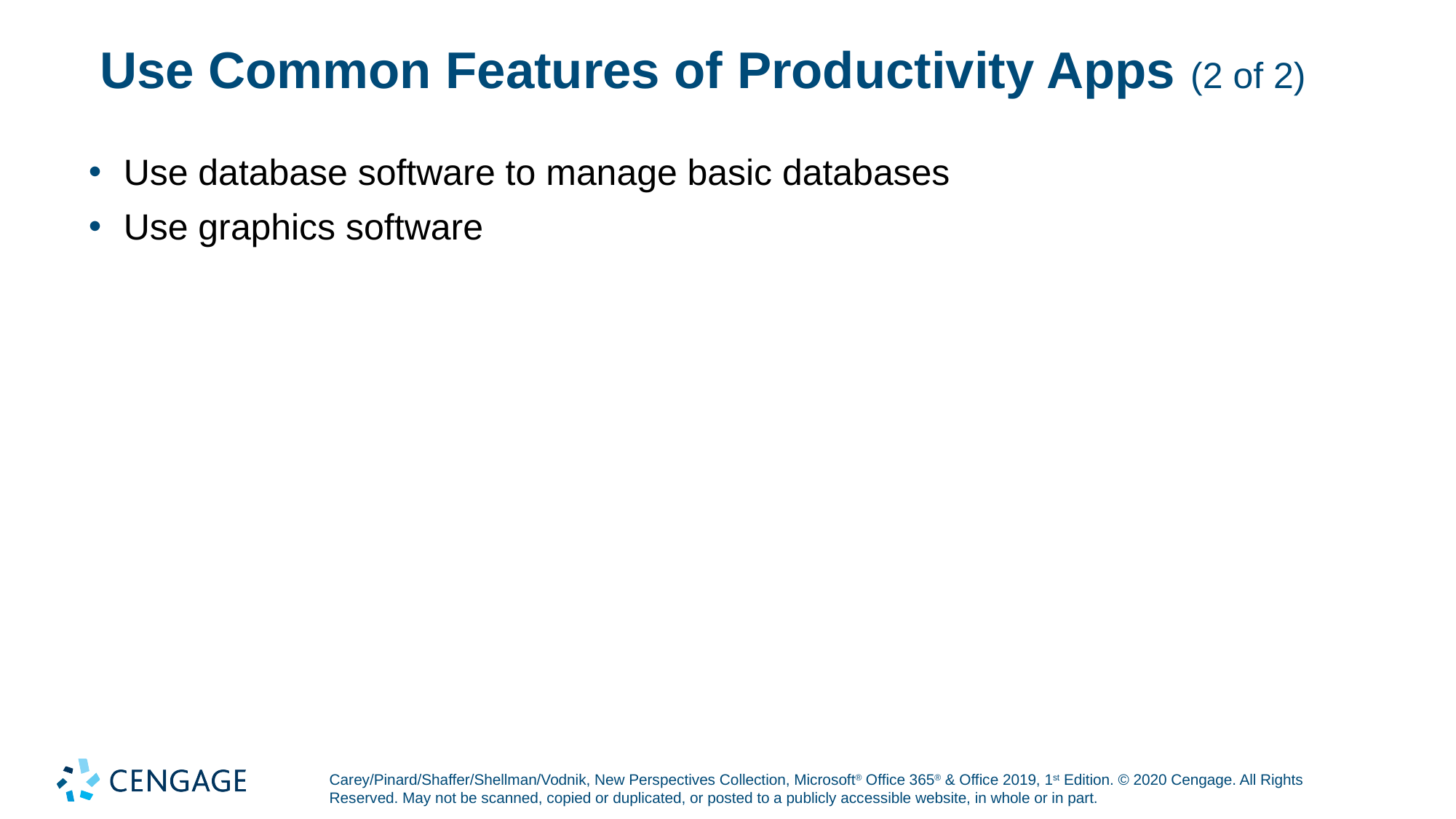

# Use Common Features of Productivity Apps (2 of 2)
Use database software to manage basic databases
Use graphics software